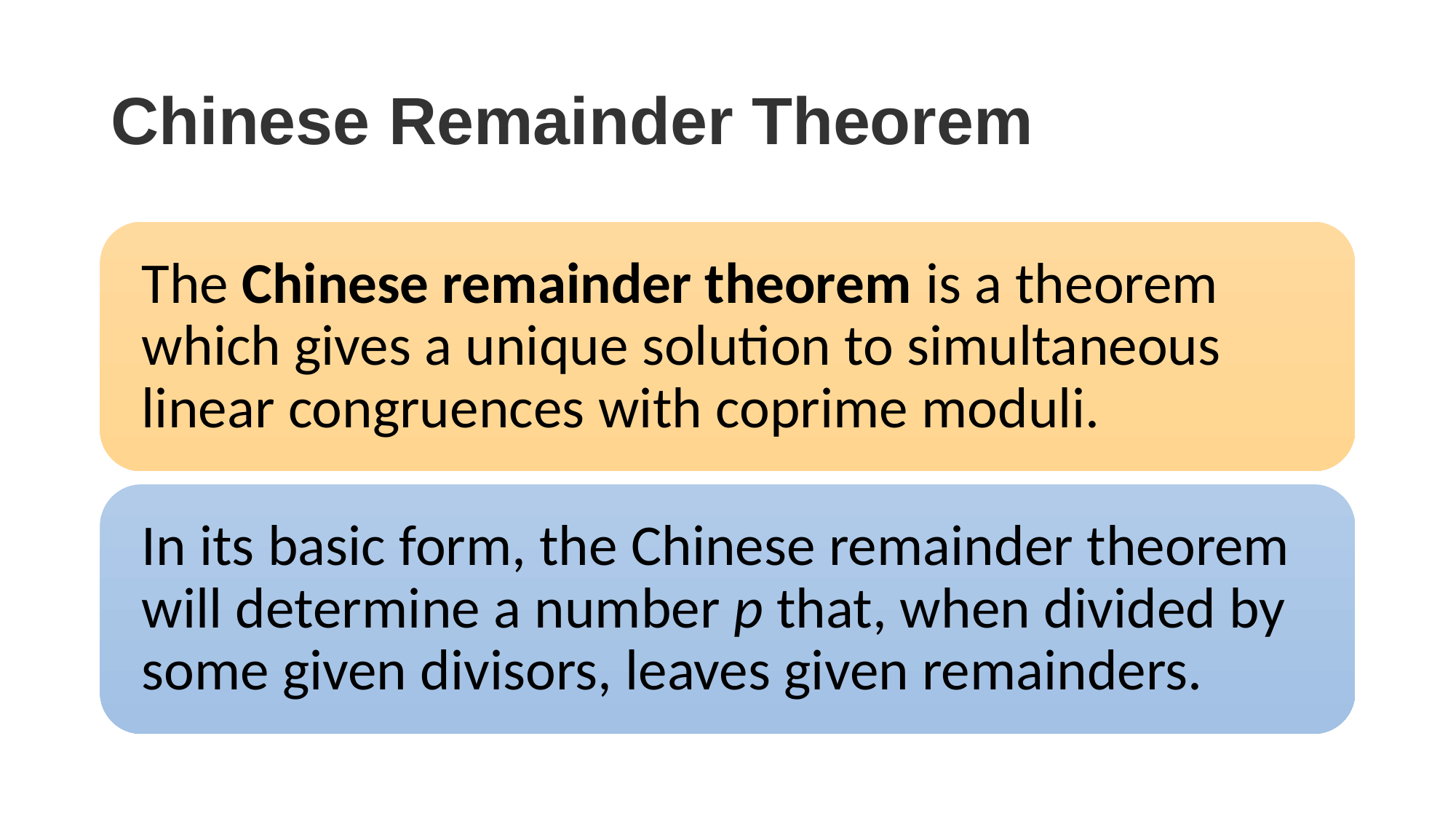

# Chinese Remainder Theorem
The Chinese remainder theorem is a theorem which gives a unique solution to simultaneous linear congruences with coprime moduli.
In its basic form, the Chinese remainder theorem will determine a number p that, when divided by some given divisors, leaves given remainders.